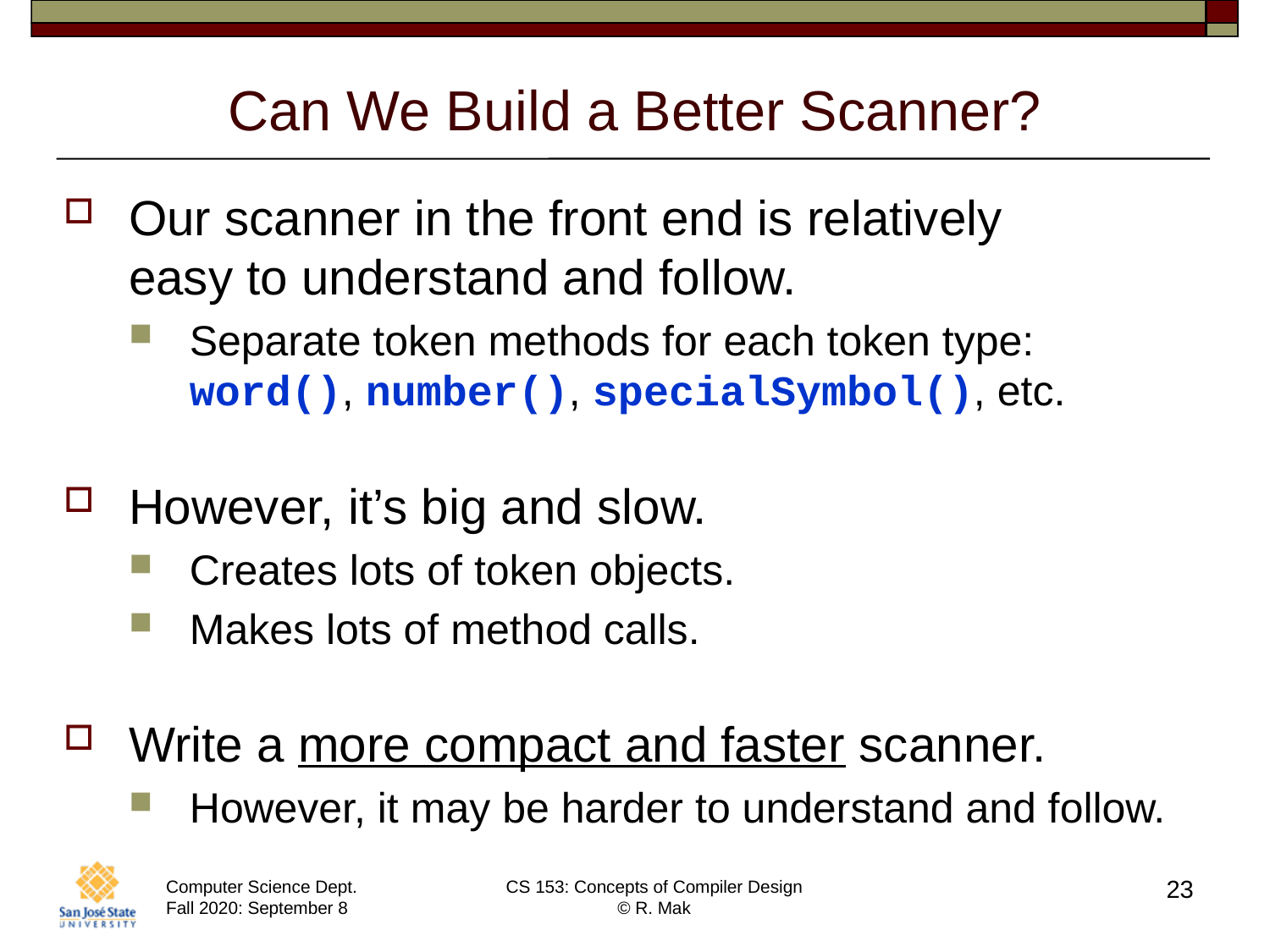

# Can We Build a Better Scanner?
Our scanner in the front end is relatively
easy to understand and follow.
Separate token methods for each token type:
word(), number(), specialSymbol(), etc.

However, it’s big and slow.
Creates lots of token objects.
Makes lots of method calls.

Write a more compact and faster scanner.
However, it may be harder to understand and follow.
23